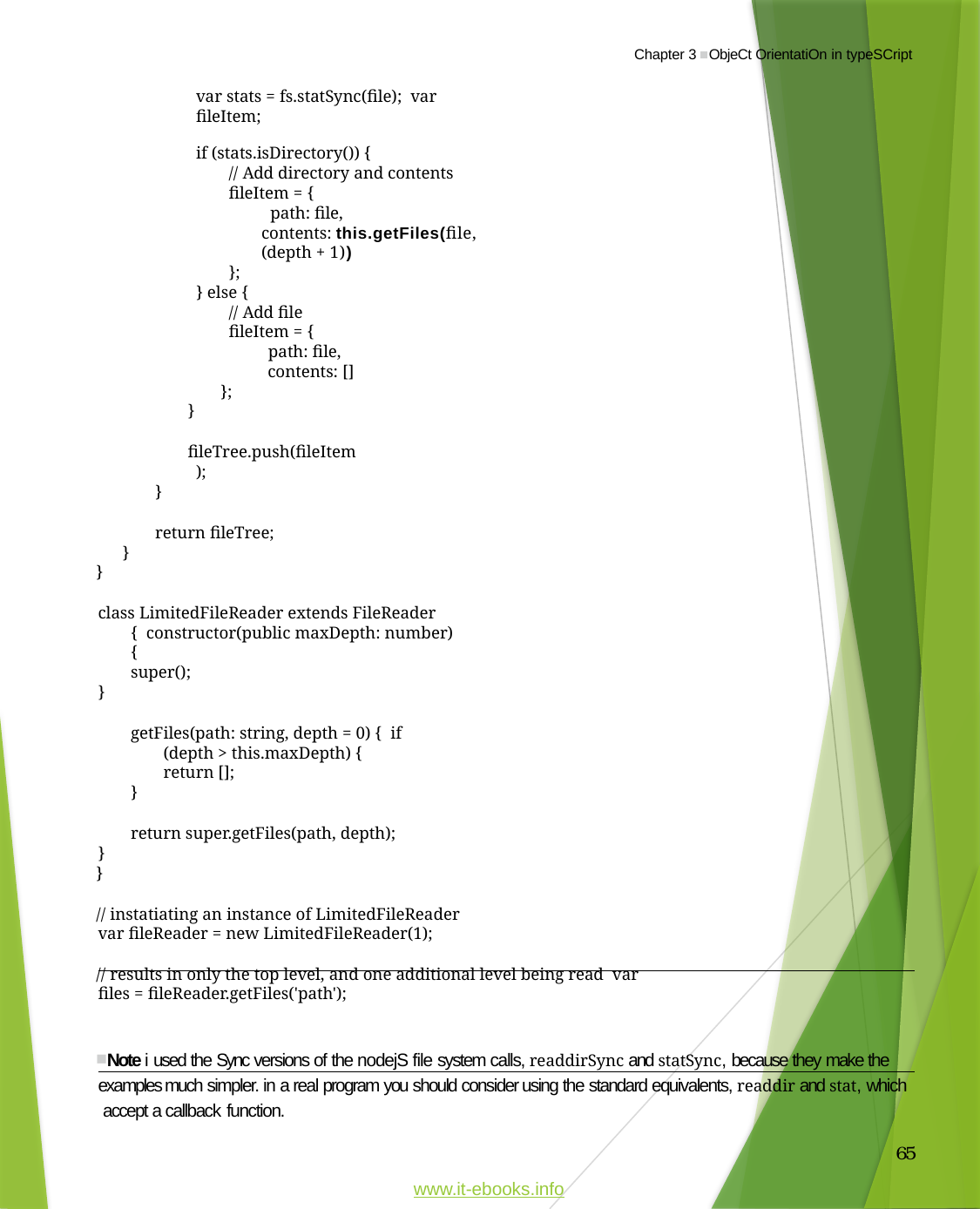

Chapter 3 ■ ObjeCt OrientatiOn in typeSCript
var stats = fs.statSync(file);  var fileItem;

if (stats.isDirectory()) {
// Add directory and contents  fileItem = {
path: file,
contents: this.getFiles(file, (depth + 1))
};
} else {
// Add file  fileItem = {
path: file,  contents: []
};
}

fileTree.push(fileItem);
}

return fileTree;
}
}

class LimitedFileReader extends FileReader {  constructor(public maxDepth: number) {
super();
}

getFiles(path: string, depth = 0) {  if (depth > this.maxDepth) {
return [];
}

return super.getFiles(path, depth);
}
}

// instatiating an instance of LimitedFileReader  var fileReader = new LimitedFileReader(1);

// results in only the top level, and one additional level being read  var files = fileReader.getFiles('path');

Note i used the Sync versions of the nodejS file system calls, readdirSync and statSync, because they make the  examples much simpler. in a real program you should consider using the standard equivalents, readdir and stat, which  accept a callback function.

65
www.it-ebooks.info